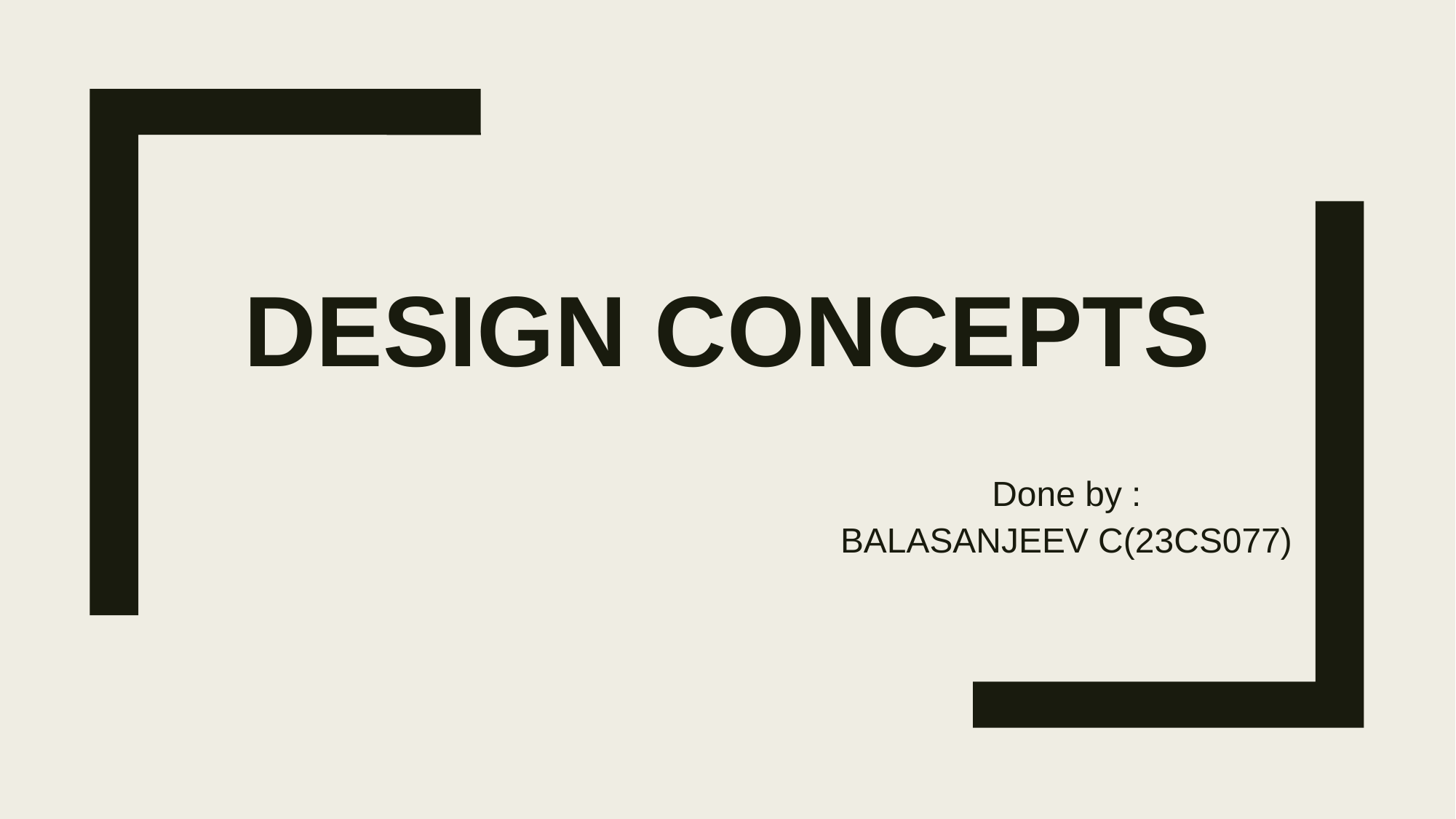

# Design Concepts
Done by :
BALASANJEEV C(23CS077)